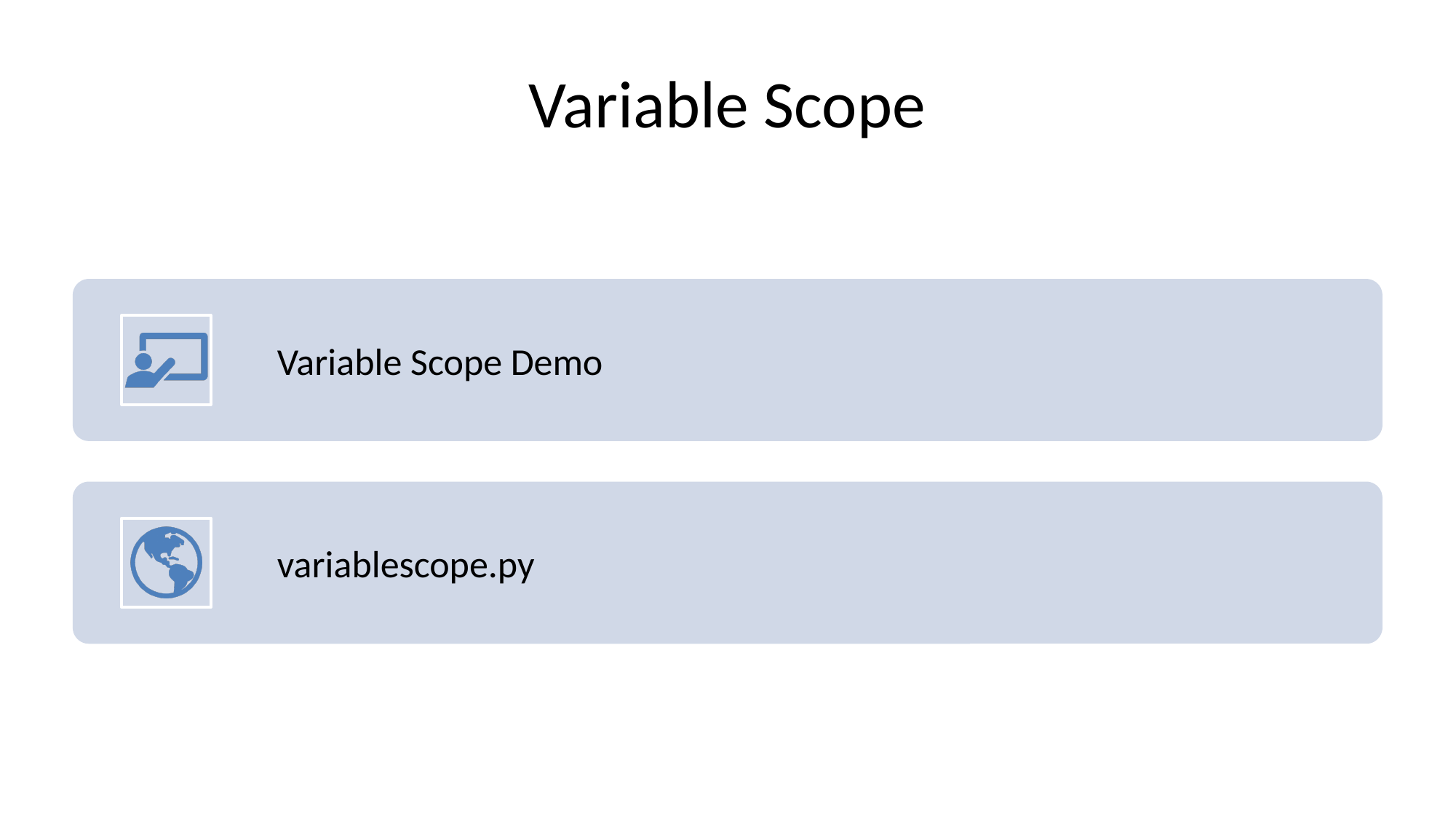

# Variable Scope
Variable Scope Demo
variablescope.py